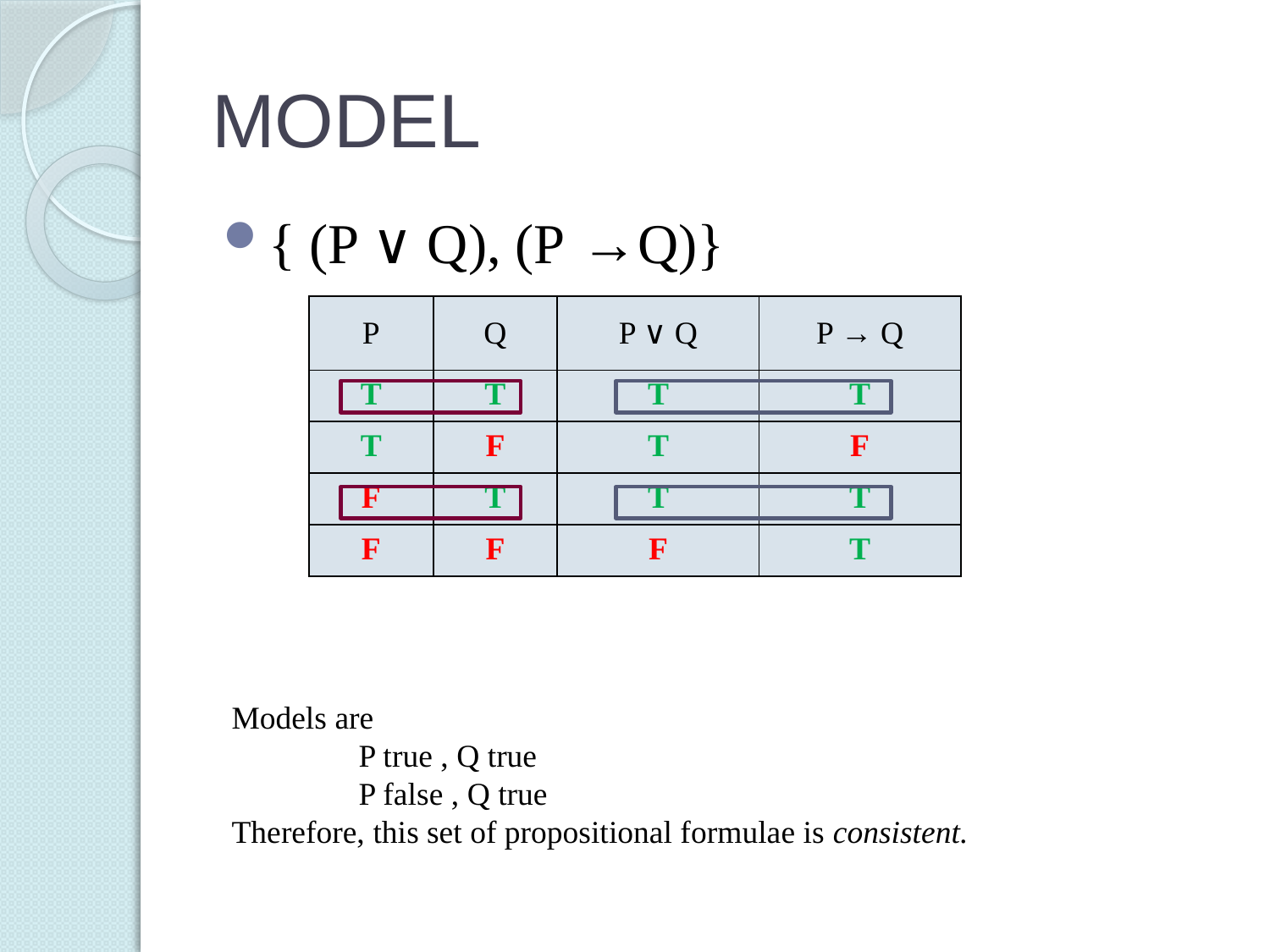

# MODEL
{ (P ∨ Q), (P →Q)}

| P | Q | P ∨ Q | P → Q |
| --- | --- | --- | --- |
| T | T | T | T |
| T | F | T | F |
| F | T | T | T |
| F | F | F | T |

Models are
	P true , Q true
	P false , Q true
Therefore, this set of propositional formulae is consistent.